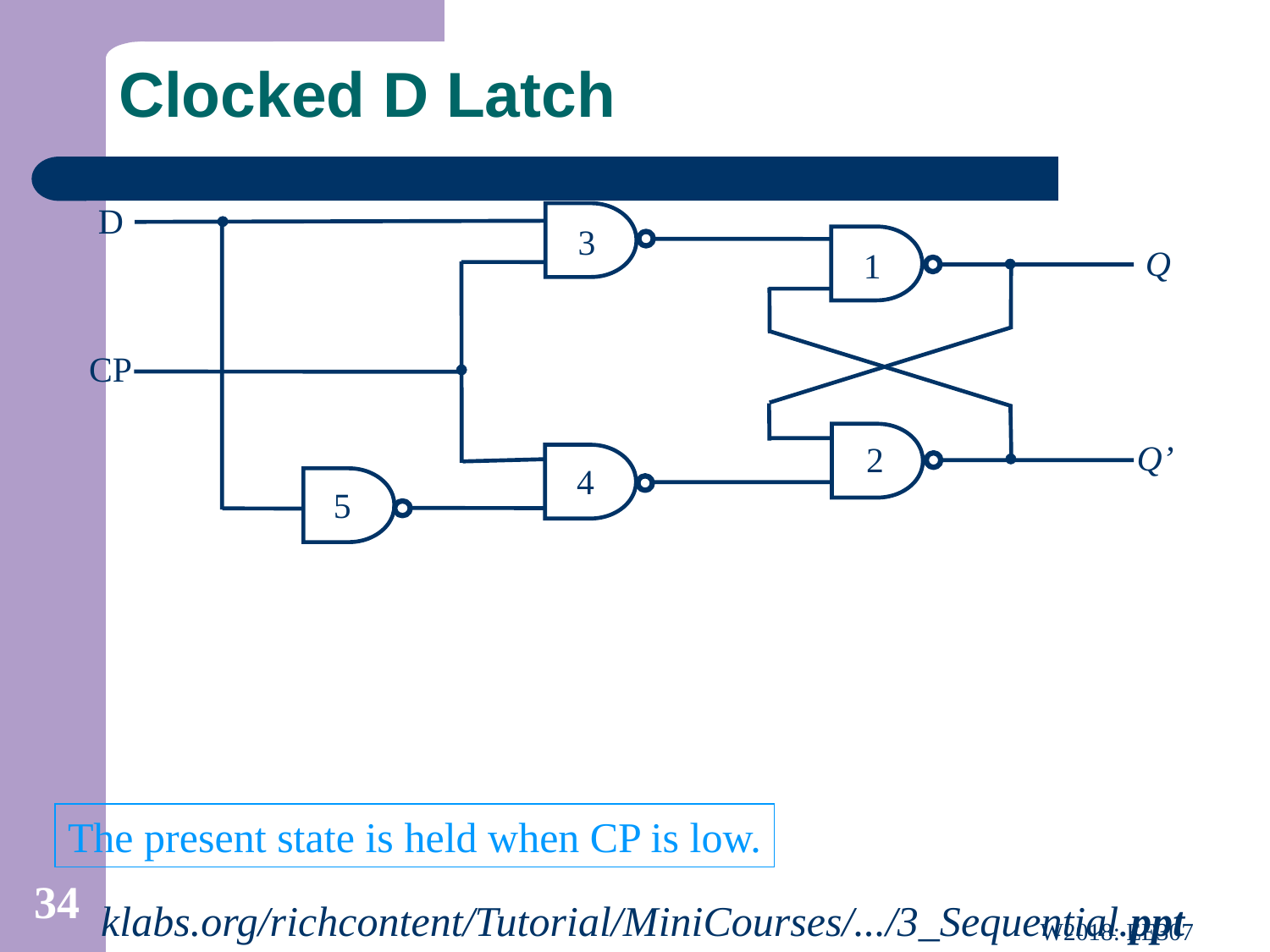

# Clocked D Latch
 D

CP

3

 Q

Q’
1

2

4

5

The present state is held when CP is low.
34
klabs.org/richcontent/Tutorial/MiniCourses/.../3_Sequential.ppt
W2018: EE307